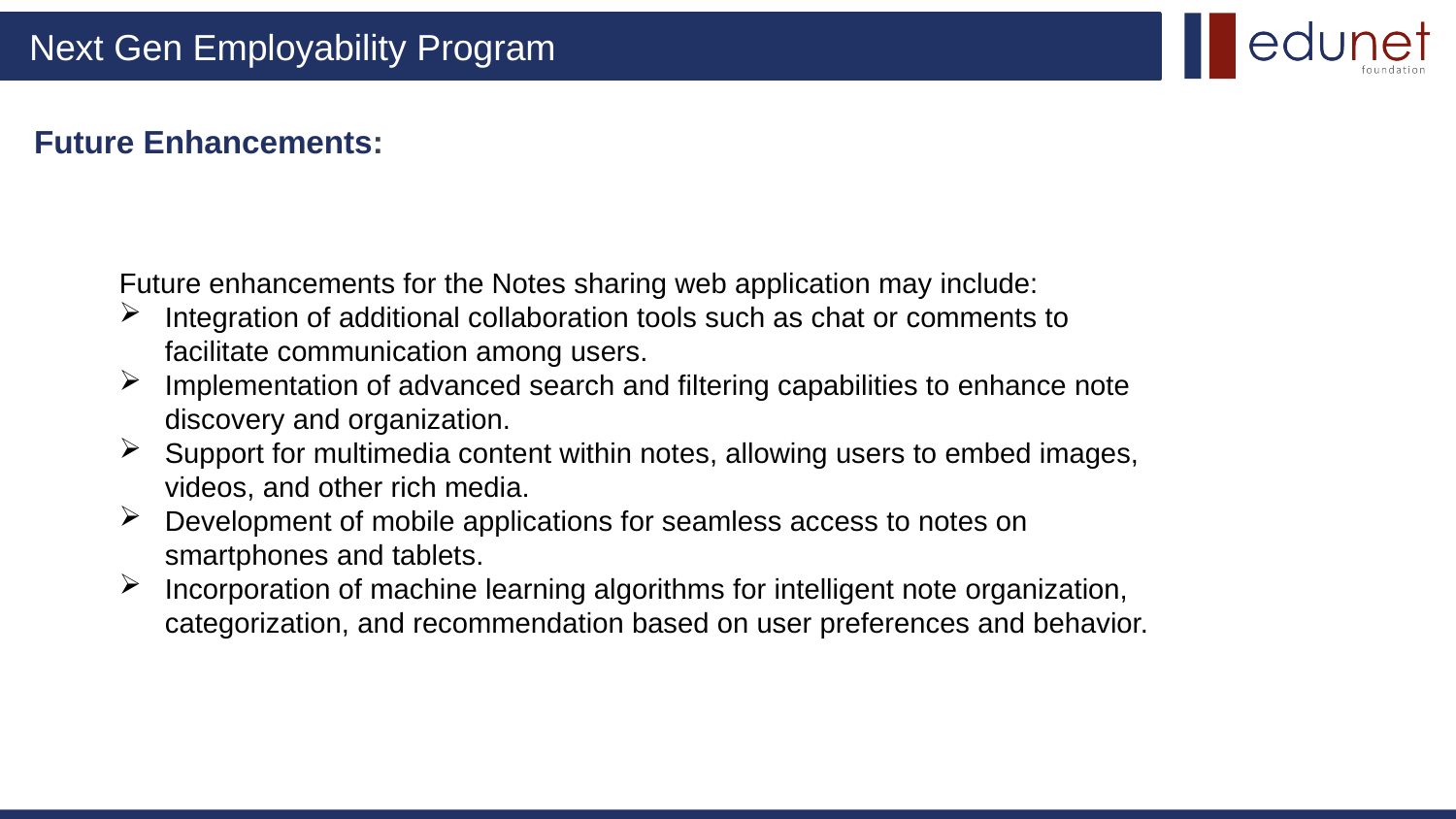

# Future Enhancements:
Future enhancements for the Notes sharing web application may include:
Integration of additional collaboration tools such as chat or comments to facilitate communication among users.
Implementation of advanced search and filtering capabilities to enhance note discovery and organization.
Support for multimedia content within notes, allowing users to embed images, videos, and other rich media.
Development of mobile applications for seamless access to notes on smartphones and tablets.
Incorporation of machine learning algorithms for intelligent note organization, categorization, and recommendation based on user preferences and behavior.